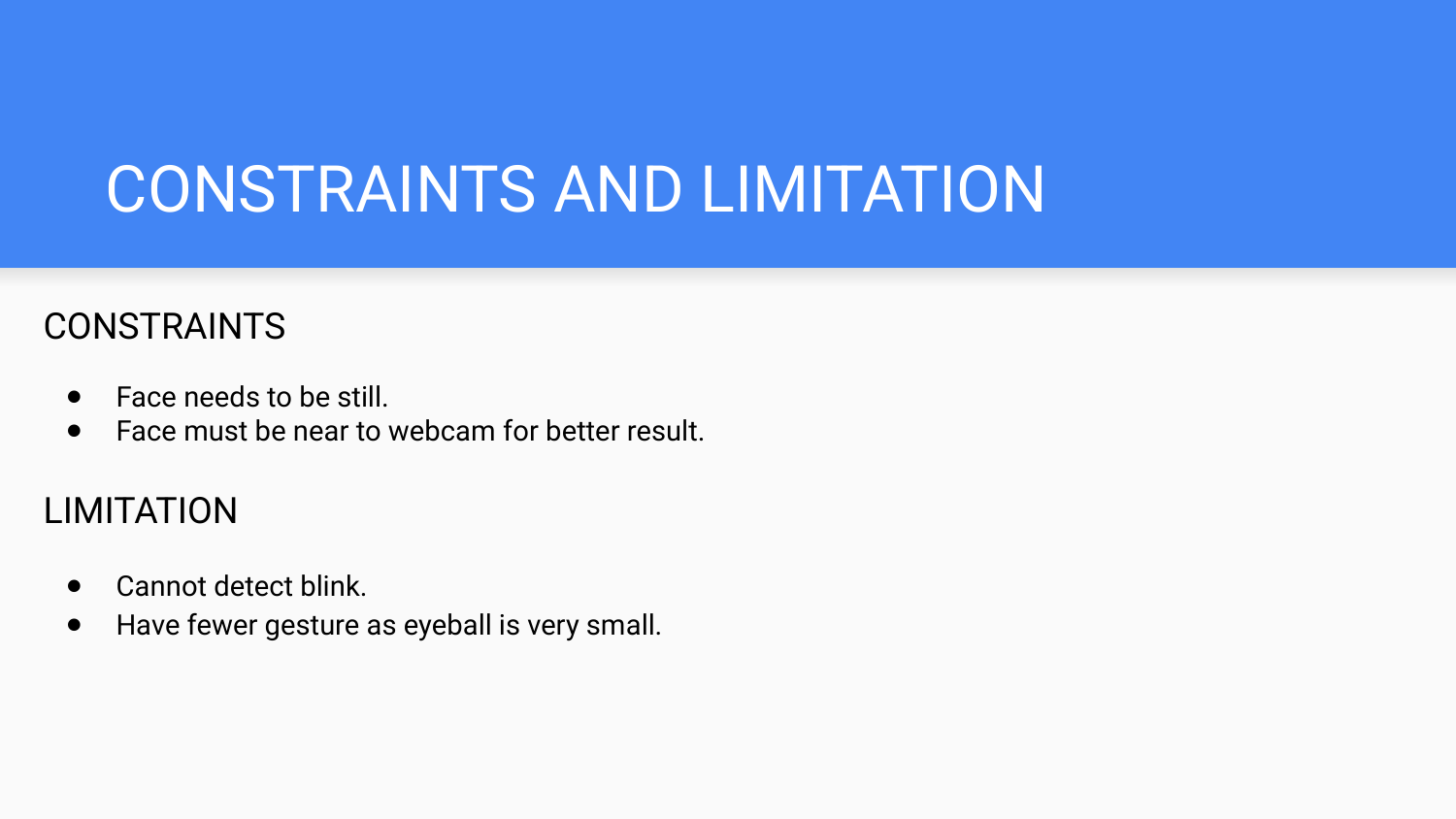

# CONSTRAINTS AND LIMITATION
CONSTRAINTS
Face needs to be still.
Face must be near to webcam for better result.

LIMITATION
Cannot detect blink.
Have fewer gesture as eyeball is very small.